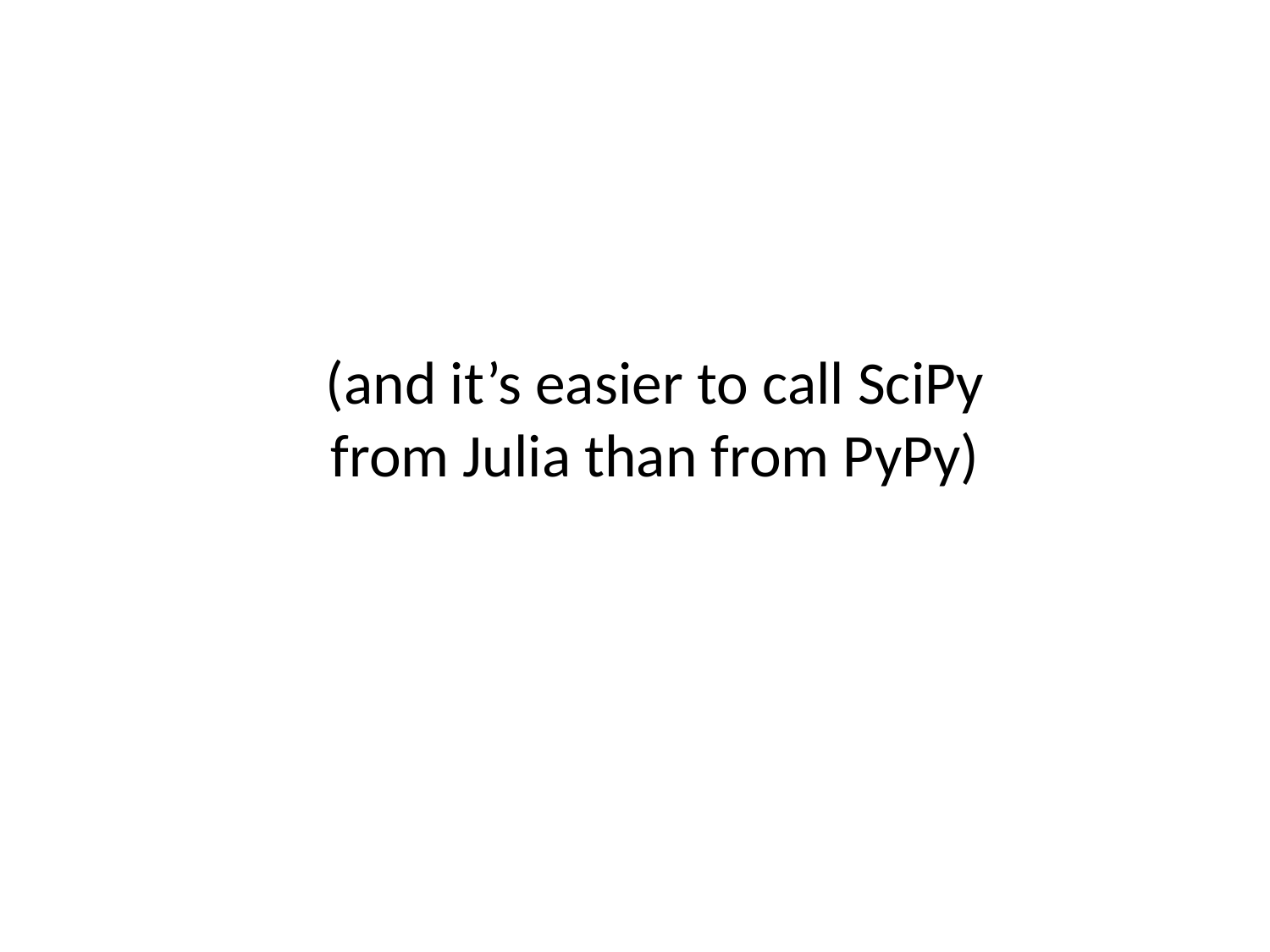

# (and it’s easier to call SciPy from Julia than from PyPy)